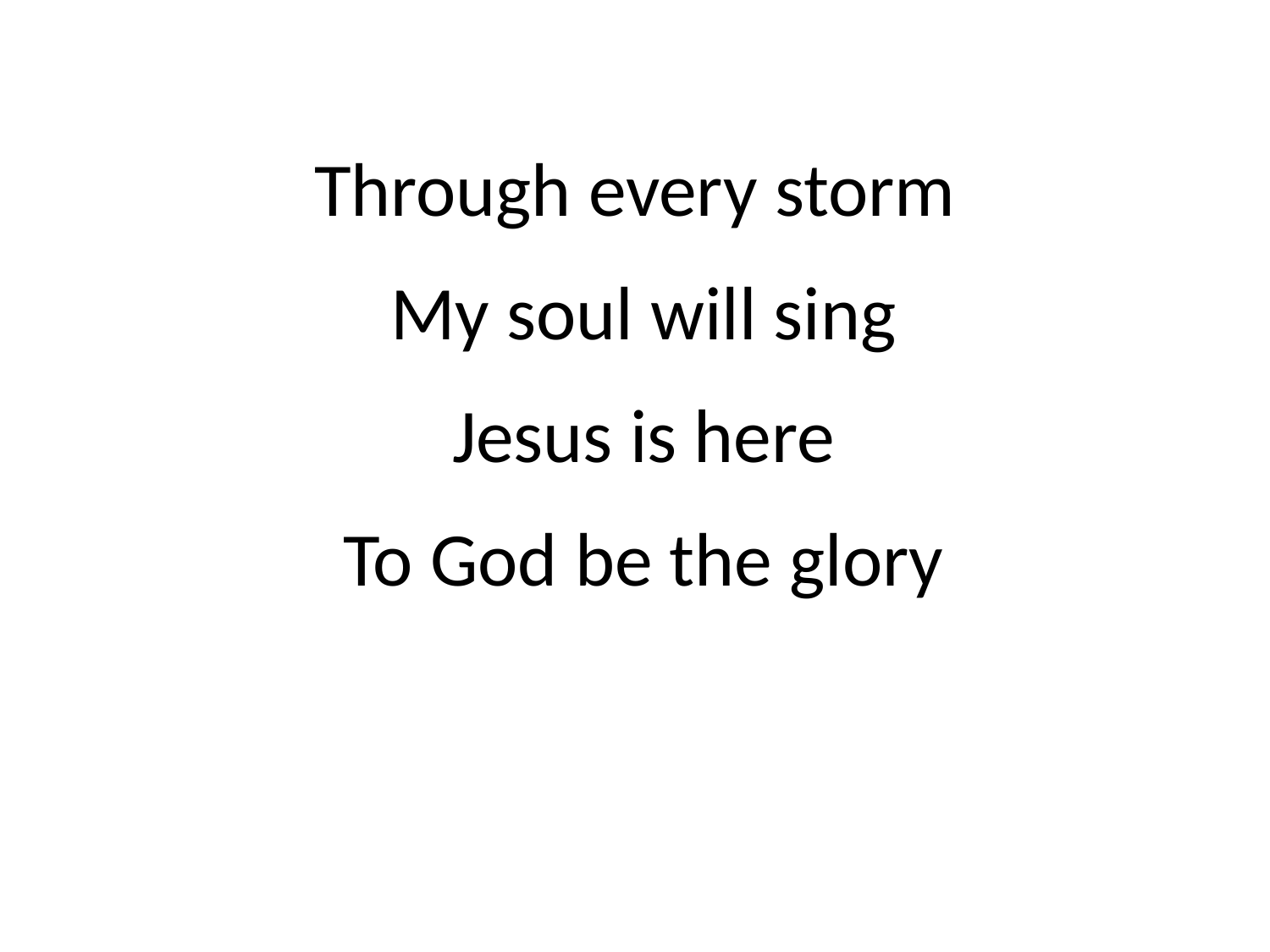

Through every storm
 My soul will sing
 Jesus is here
 To God be the glory